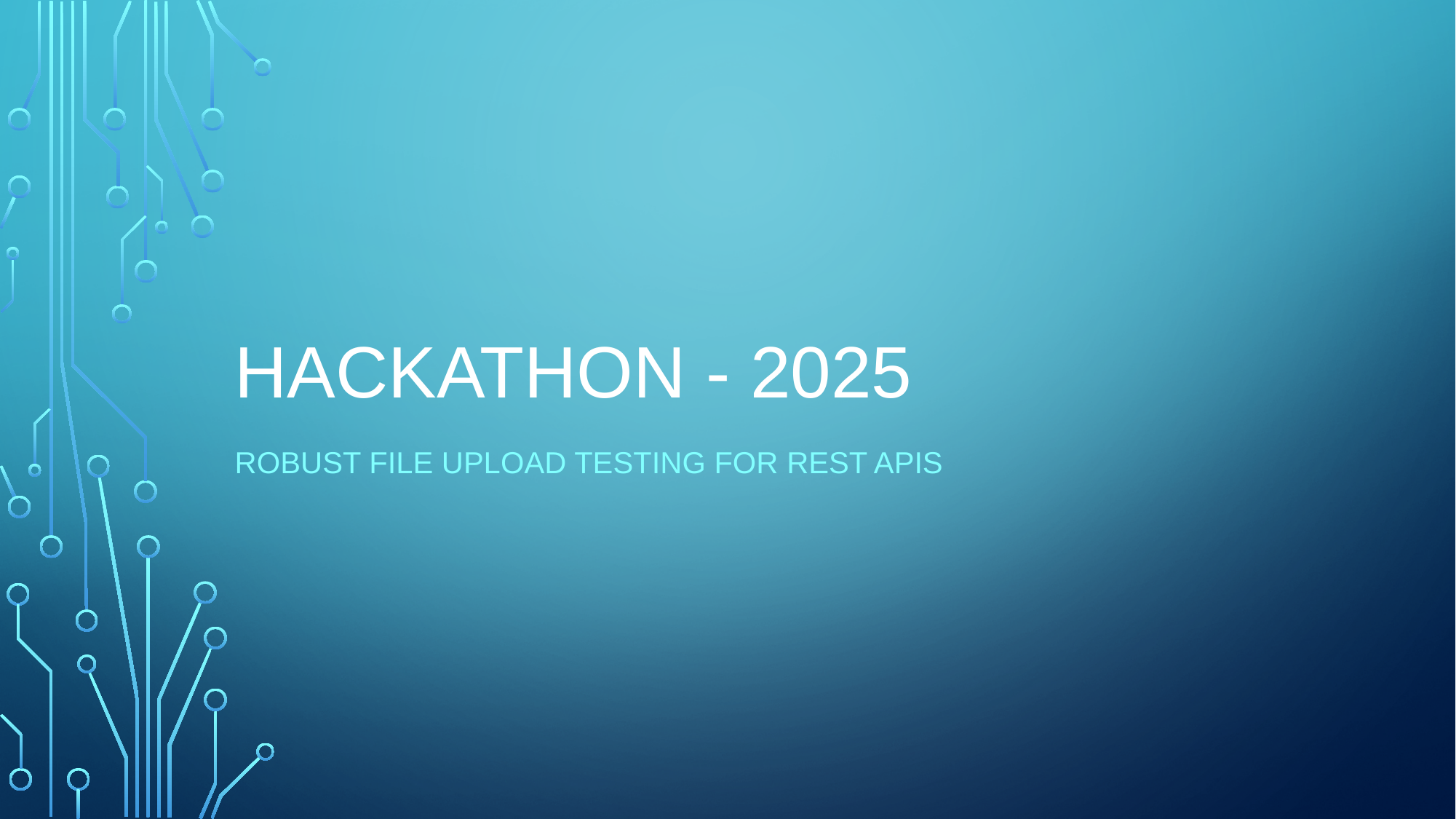

# Hackathon - 2025
Robust File Upload Testing for REST APIs